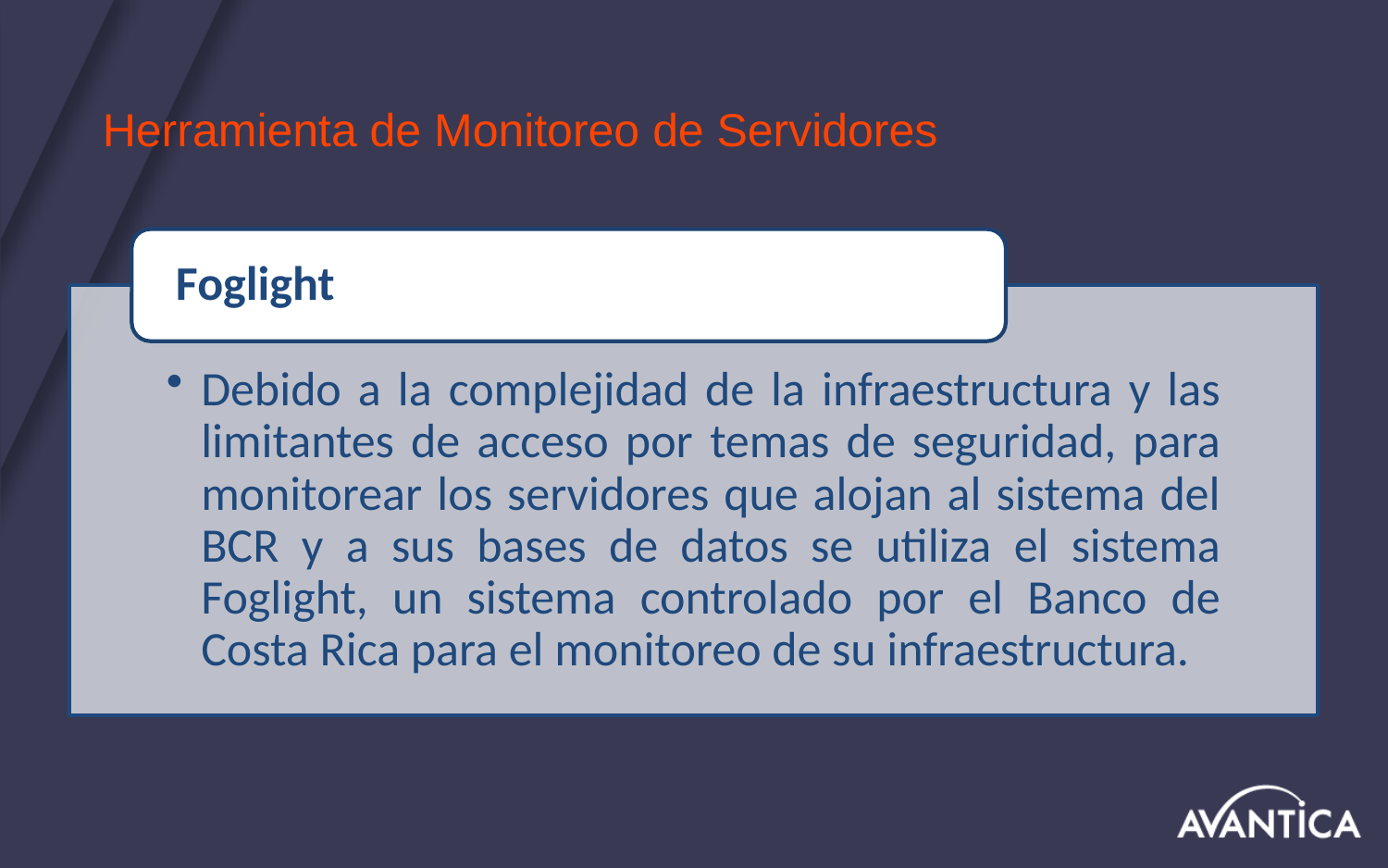

# Herramienta de Monitoreo de Servidores
Debido a la complejidad de la infraestructura y las limitantes de acceso por temas de seguridad, para monitorear los servidores que alojan al sistema del BCR y a sus bases de datos se utiliza el sistema Foglight, un sistema controlado por el Banco de Costa Rica para el monitoreo de su infraestructura.
Foglight